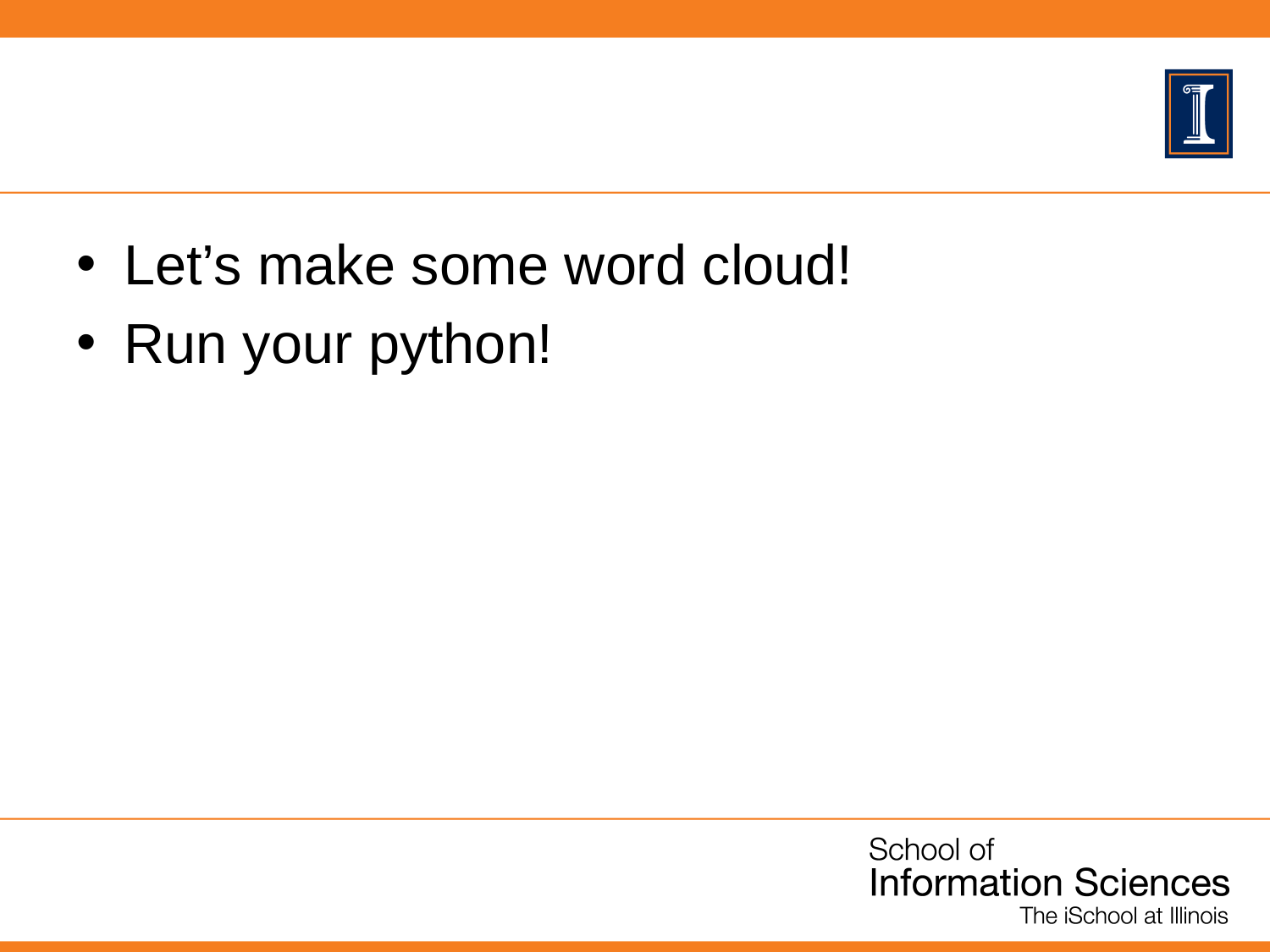

#
Let’s make some word cloud!
Run your python!